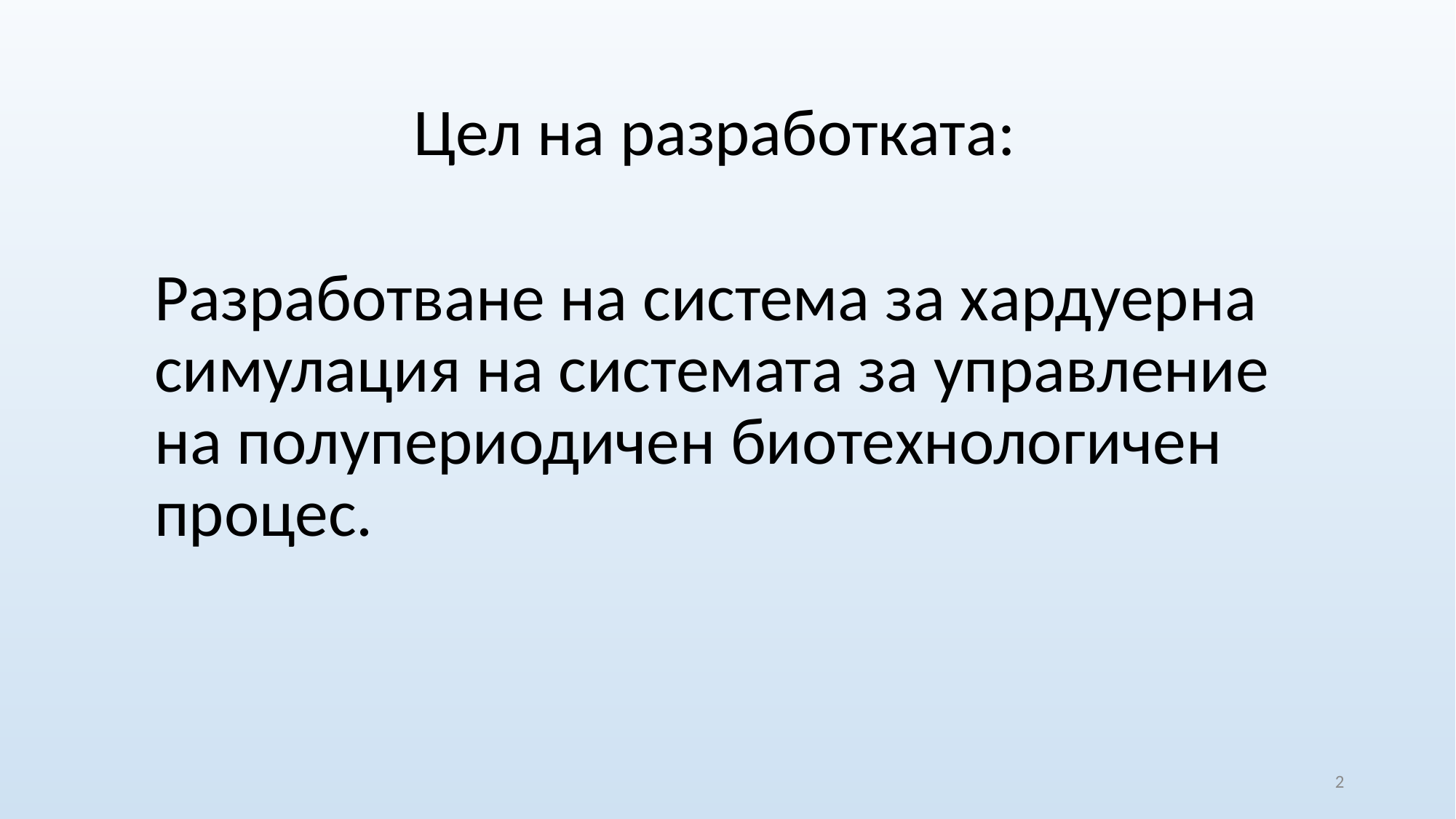

# Цел на разработката:
Разработване на система за хардуерна симулация на системата за управление на полупериодичен биотехнологичен процес.
2